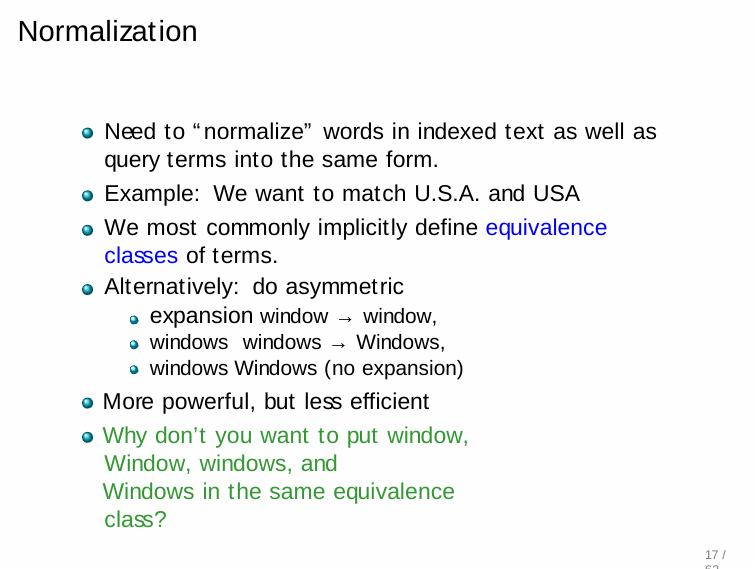

# Normalization
Need to “normalize” words in indexed text as well as query terms into the same form.
Example:  We want to match U.S.A. and USA
We most commonly implicitly define equivalence classes of terms.
Alternatively:  do asymmetric expansion window → window, windows   windows → Windows, windows Windows (no expansion)
More powerful, but less efficient
Why don’t you want to put window, Window, windows, and
Windows in the same equivalence class?

17 / 62